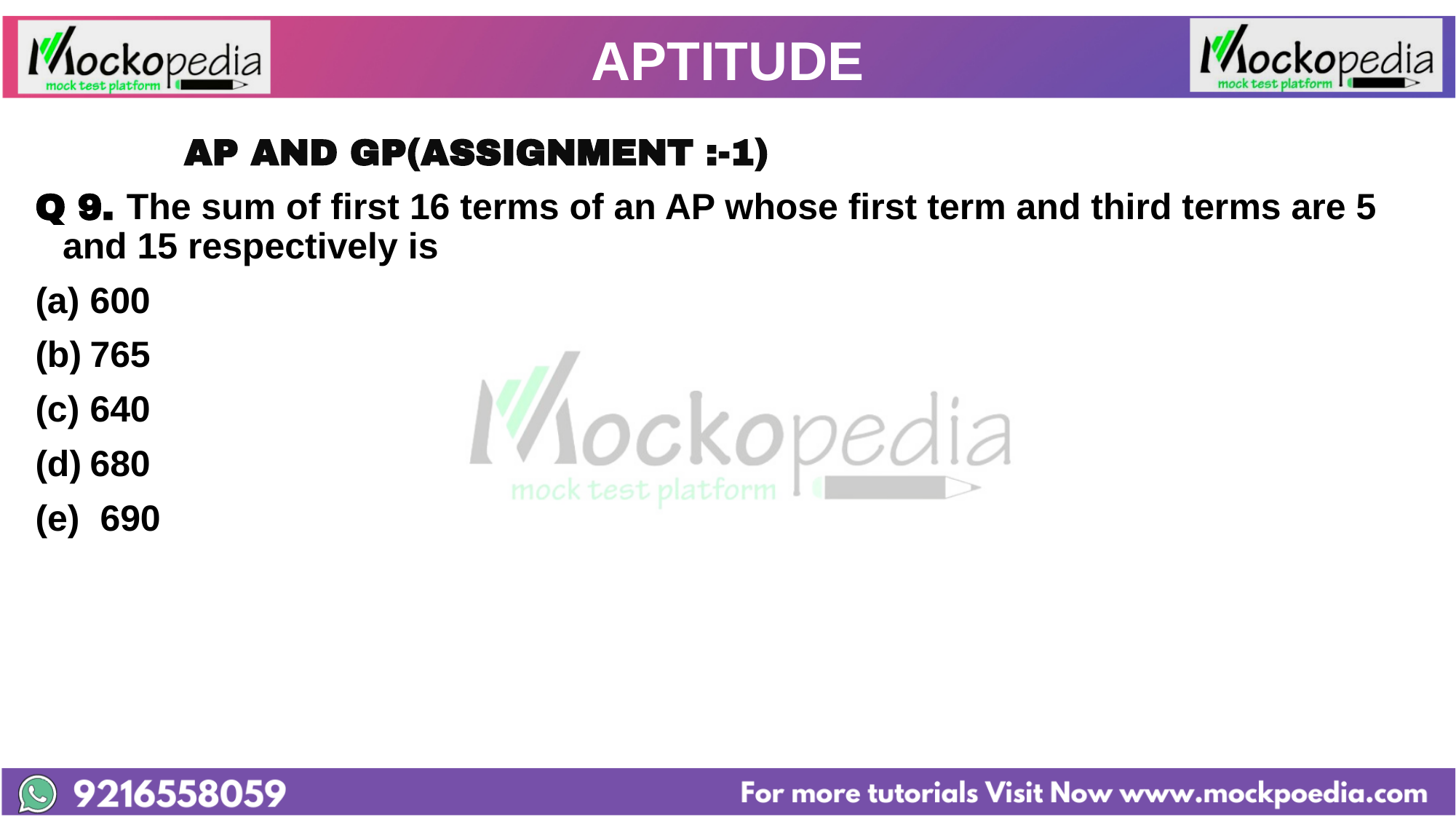

# APTITUDE
		 AP AND GP(ASSIGNMENT :-1)
Q 9. The sum of first 16 terms of an AP whose first term and third terms are 5 and 15 respectively is
600
765
640
680
(e)  690